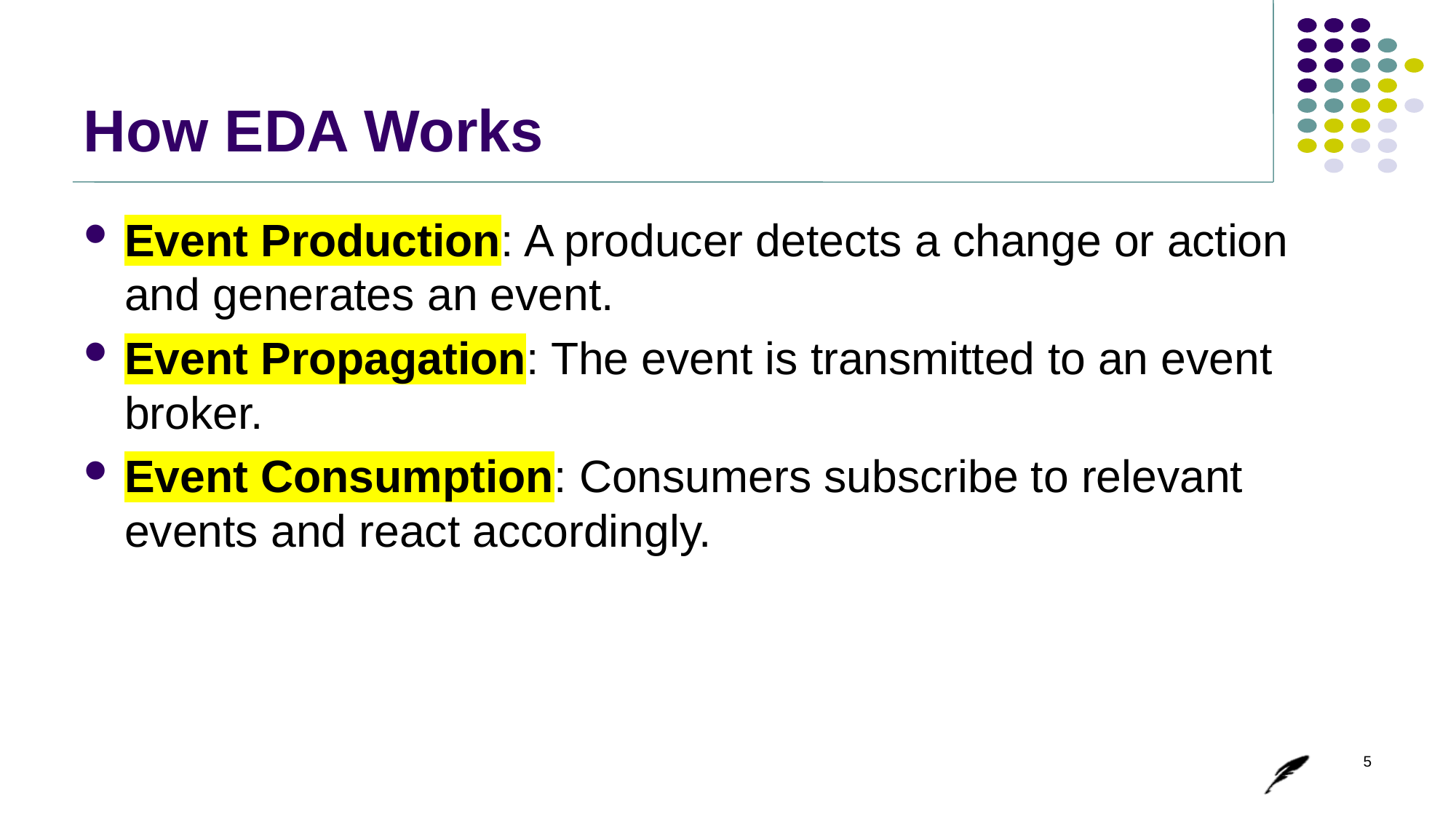

# How EDA Works
Event Production: A producer detects a change or action and generates an event.
Event Propagation: The event is transmitted to an event broker.
Event Consumption: Consumers subscribe to relevant events and react accordingly.
5